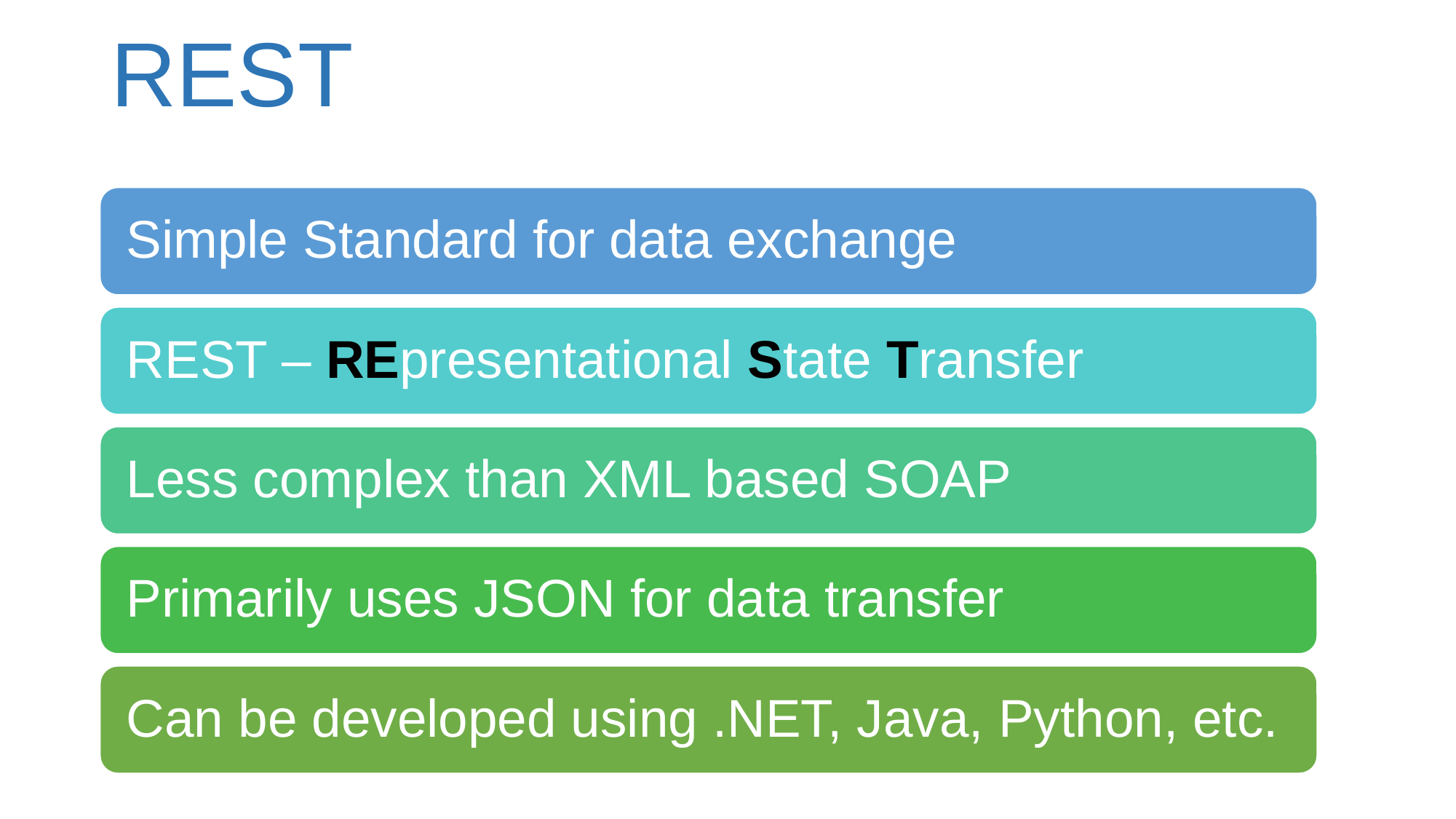

# REST
Simple Standard for data exchange
REST – REpresentational State Transfer
Less complex than XML based SOAP
Primarily uses JSON for data transfer
Can be developed using .NET, Java, Python, etc.